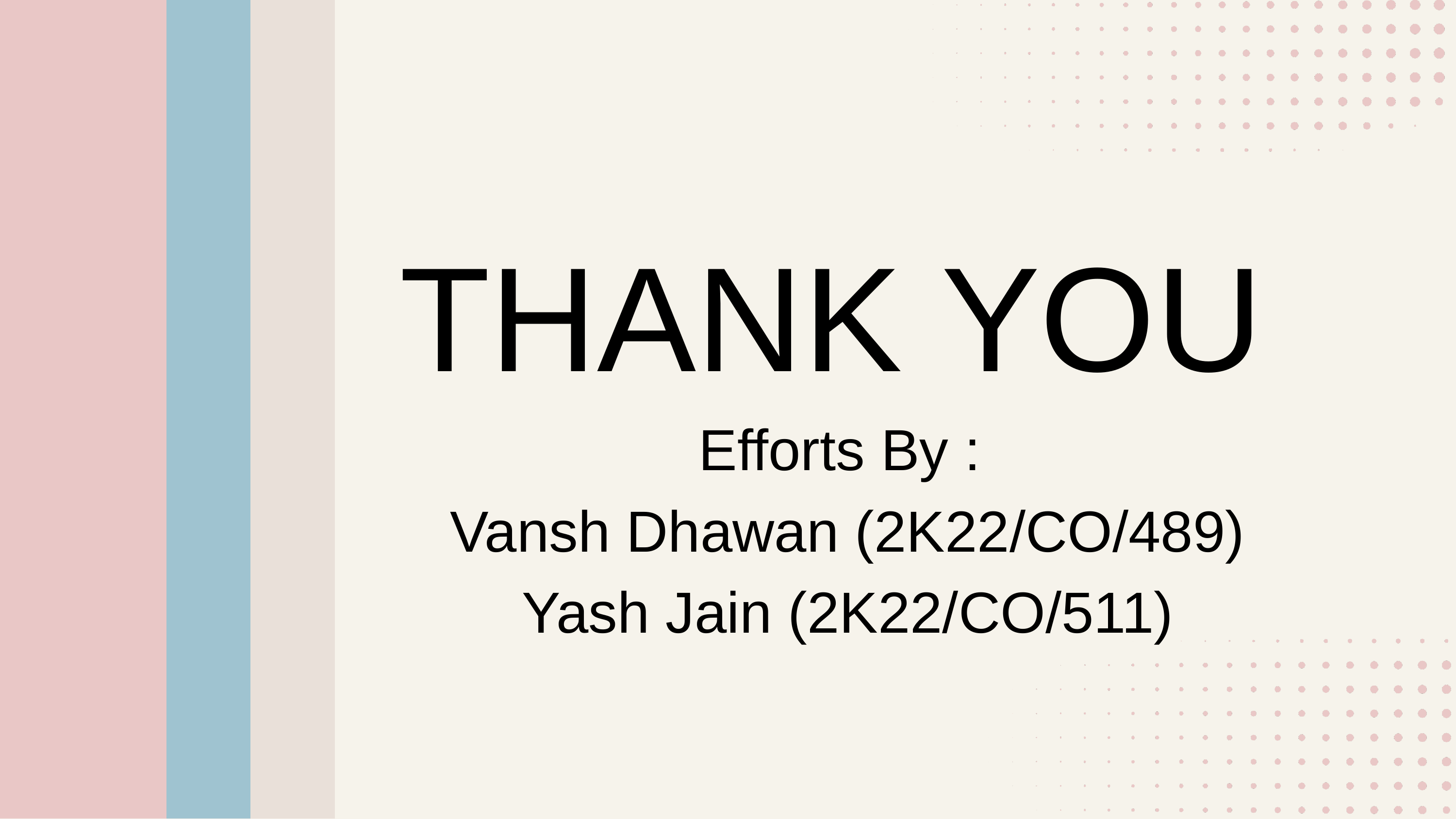

THANK YOU
Efforts By :
Vansh Dhawan (2K22/CO/489)
Yash Jain (2K22/CO/511)